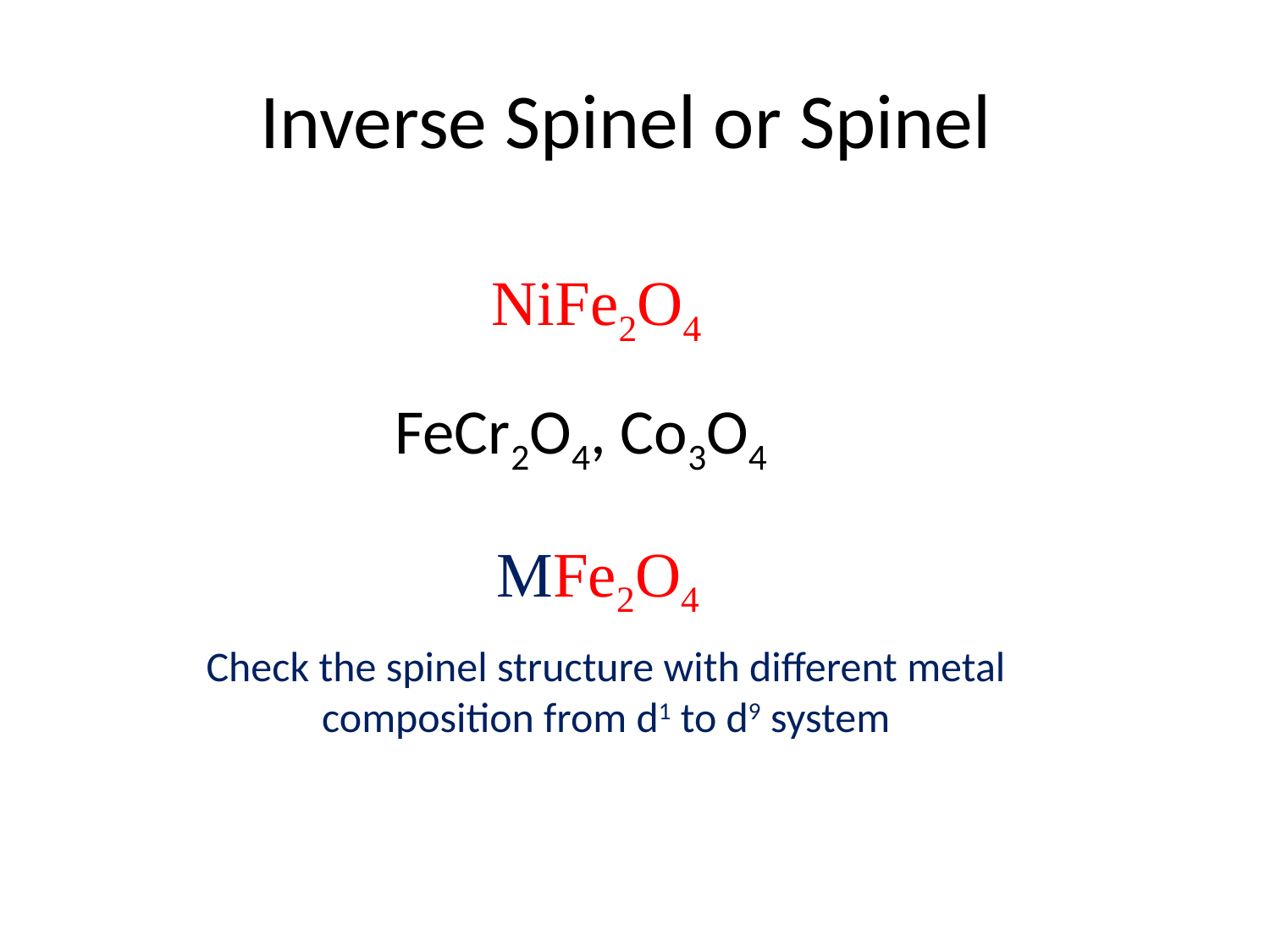

# Inverse Spinel or Spinel
NiFe2O4
FeCr2O4, Co3O4
MFe2O4
Check the spinel structure with different metal composition from d1 to d9 system